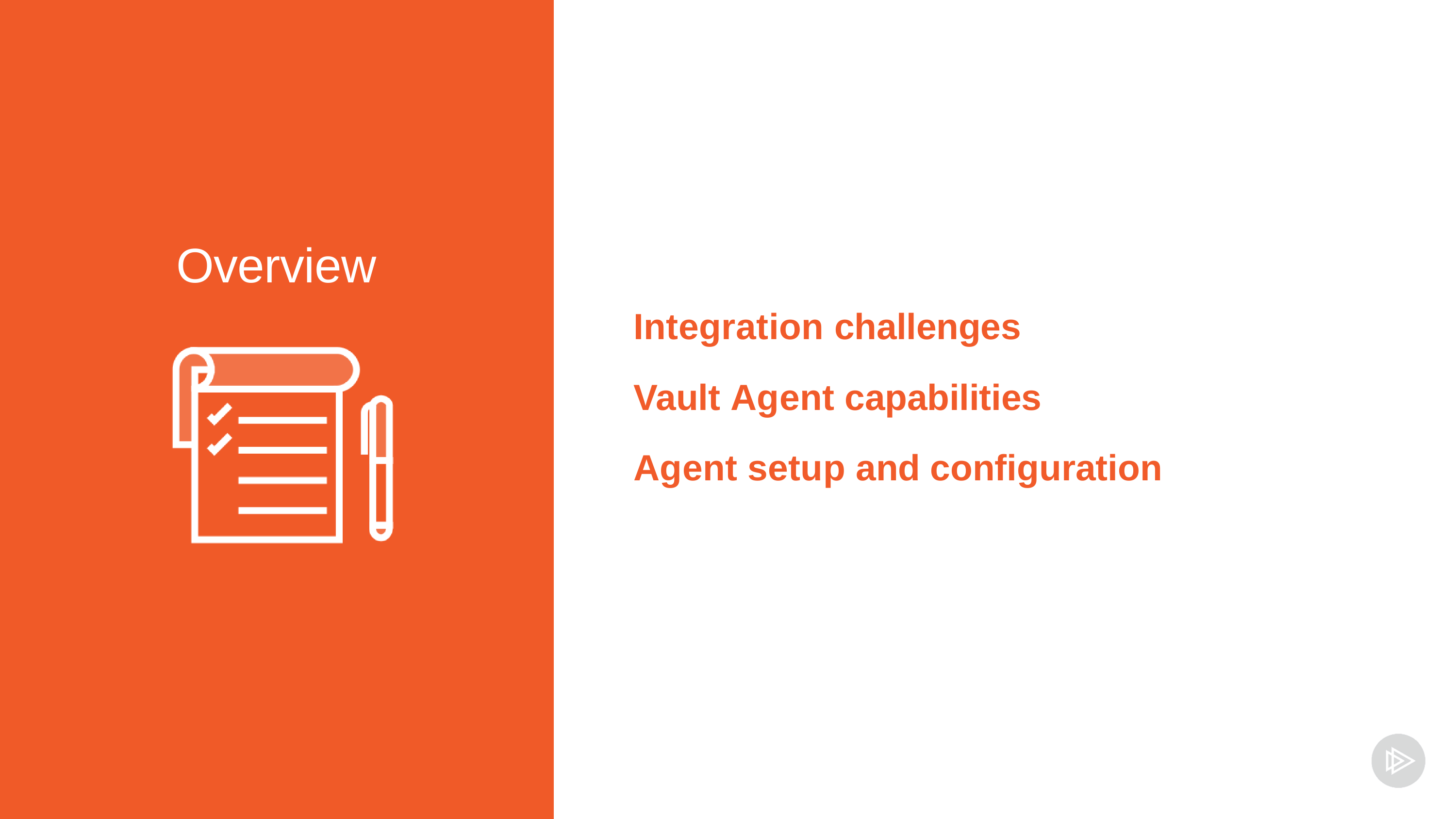

Overview
Integration challenges
Vault Agent capabilities
Agent setup and configuration